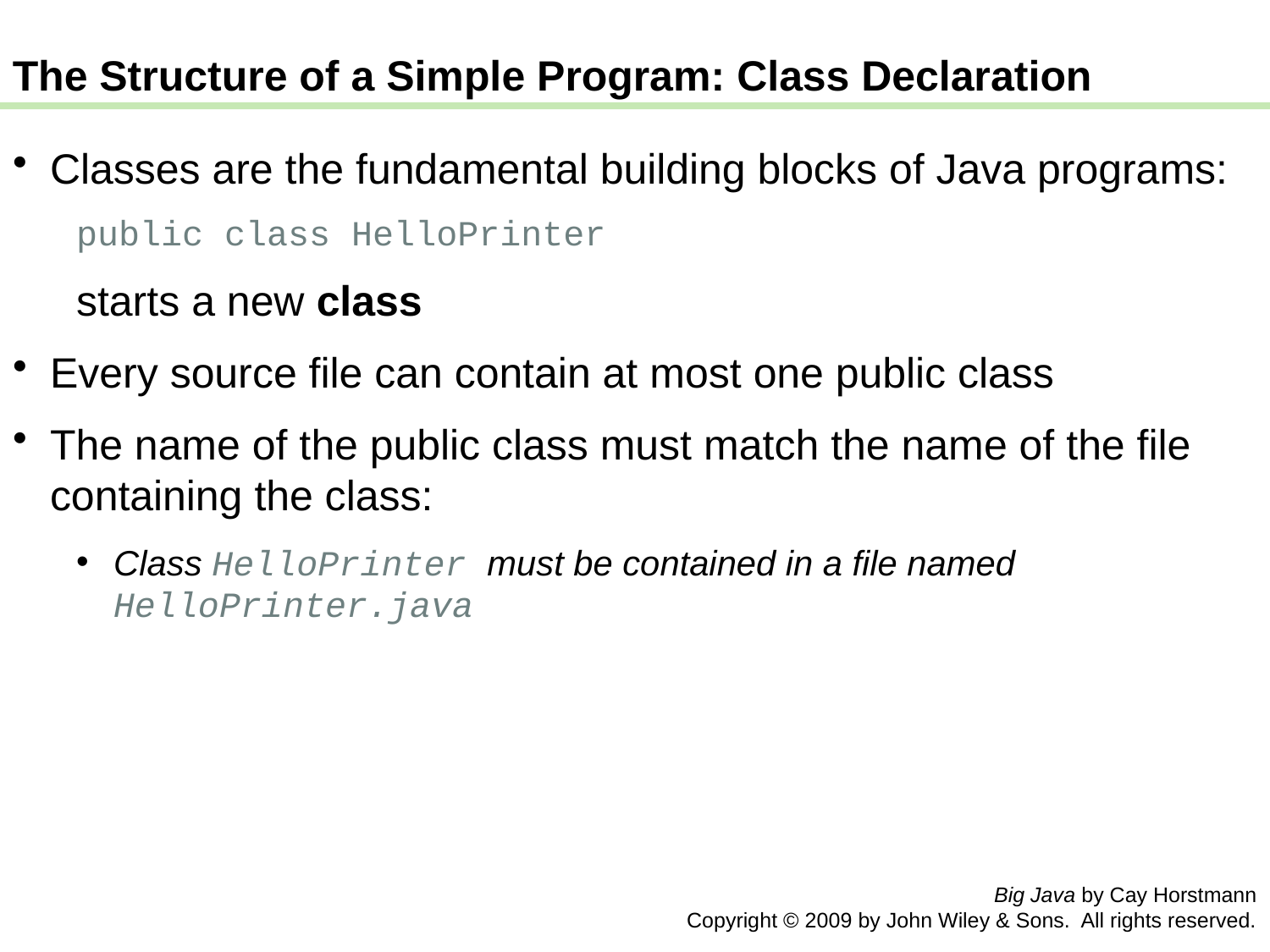

The Structure of a Simple Program: Class Declaration

Classes are the fundamental building blocks of Java programs:
public class HelloPrinter
starts a new class
Every source file can contain at most one public class
The name of the public class must match the name of the file containing the class:
Class HelloPrinter must be contained in a file named HelloPrinter.java
Big Java by Cay Horstmann
Copyright © 2009 by John Wiley & Sons.  All rights reserved.